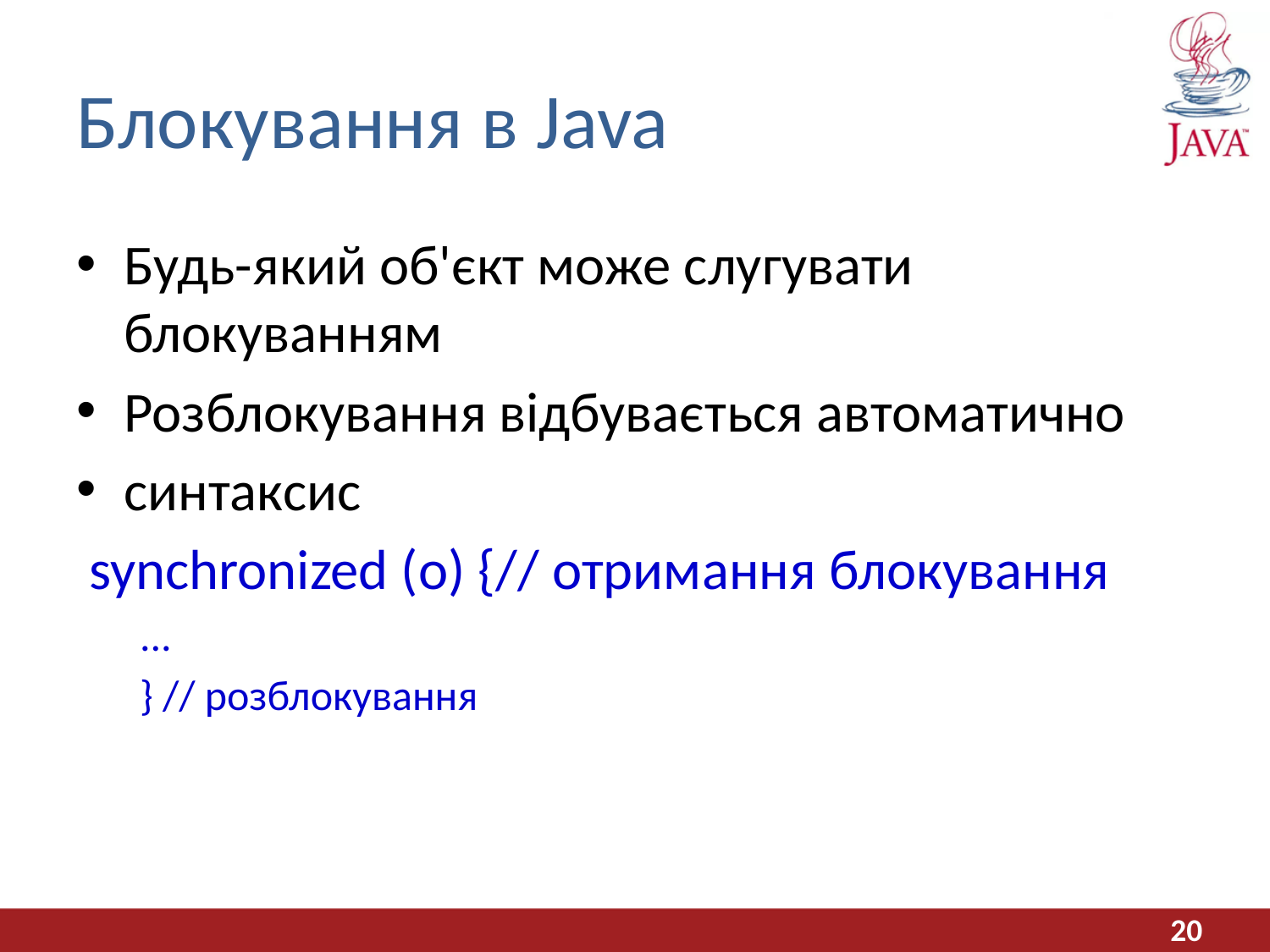

# Блокування в Java
Будь-який об'єкт може слугувати блокуванням
Розблокування відбувається автоматично
синтаксис
 synchronized (o) {// отримання блокування
...
} // розблокування